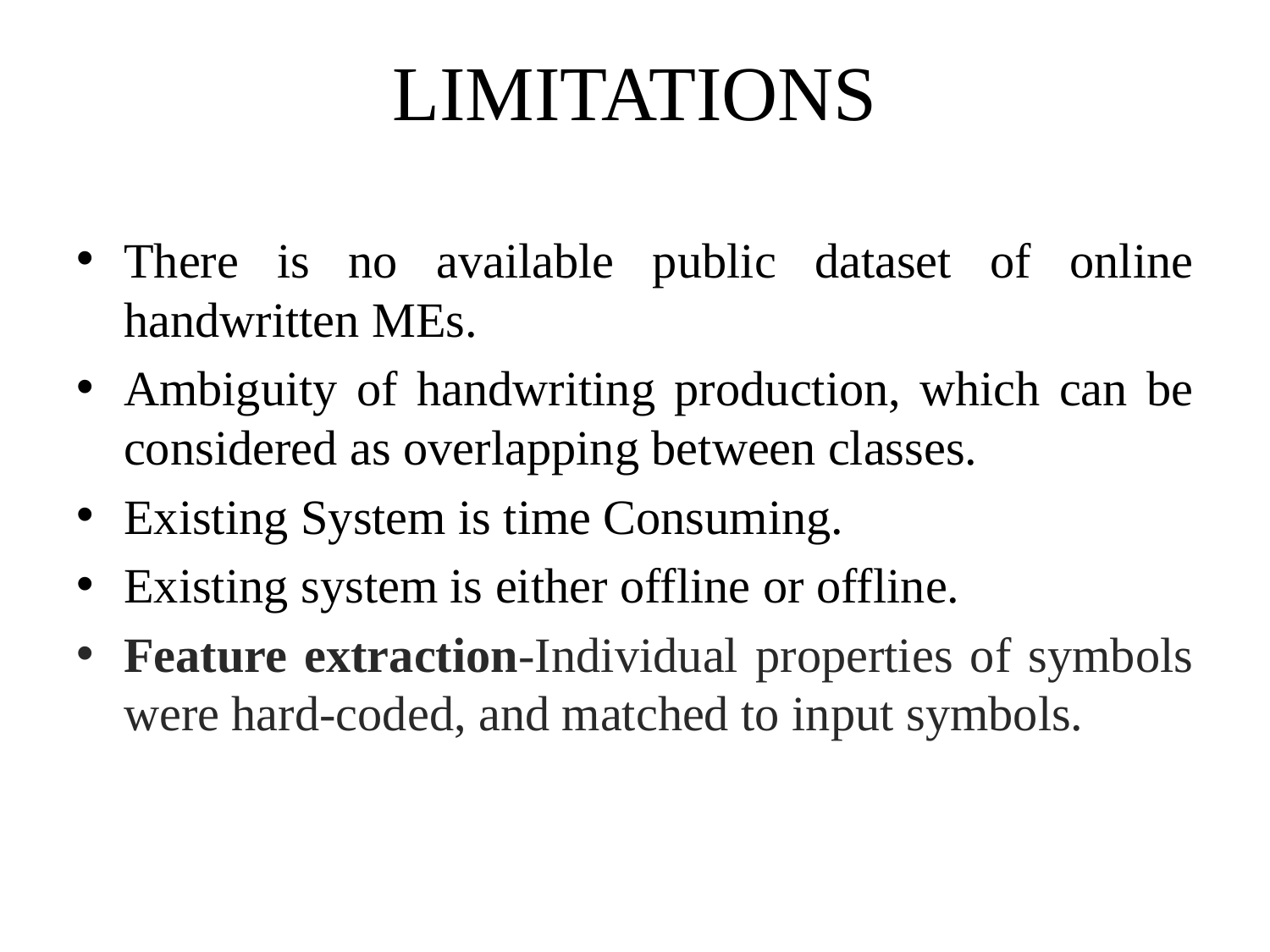

# LIMITATIONS
There is no available public dataset of online handwritten MEs.
Ambiguity of handwriting production, which can be considered as overlapping between classes.
Existing System is time Consuming.
Existing system is either offline or offline.
Feature extraction-Individual properties of symbols were hard-coded, and matched to input symbols.